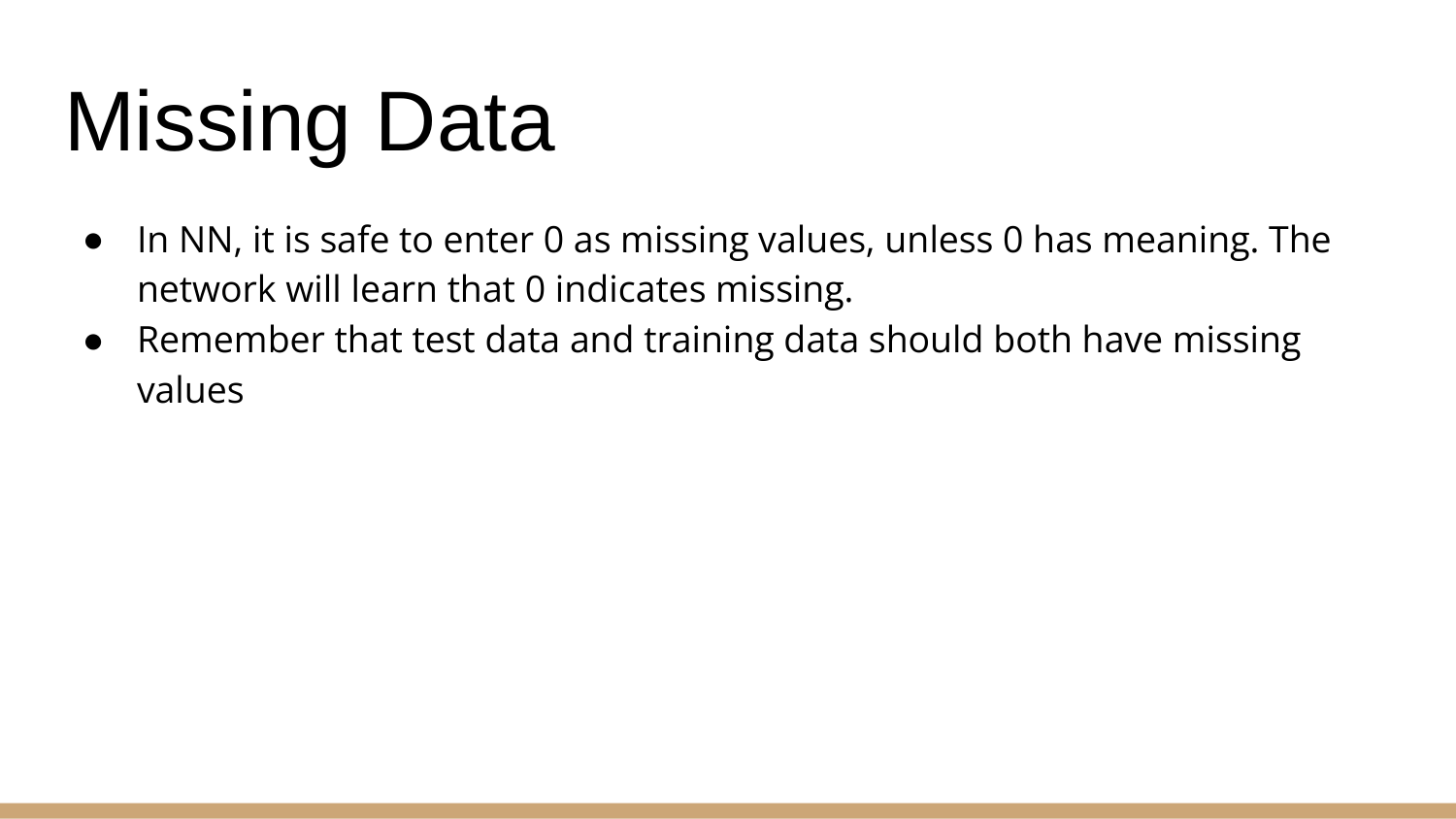

# Missing Data
In NN, it is safe to enter 0 as missing values, unless 0 has meaning. The network will learn that 0 indicates missing.
Remember that test data and training data should both have missing values